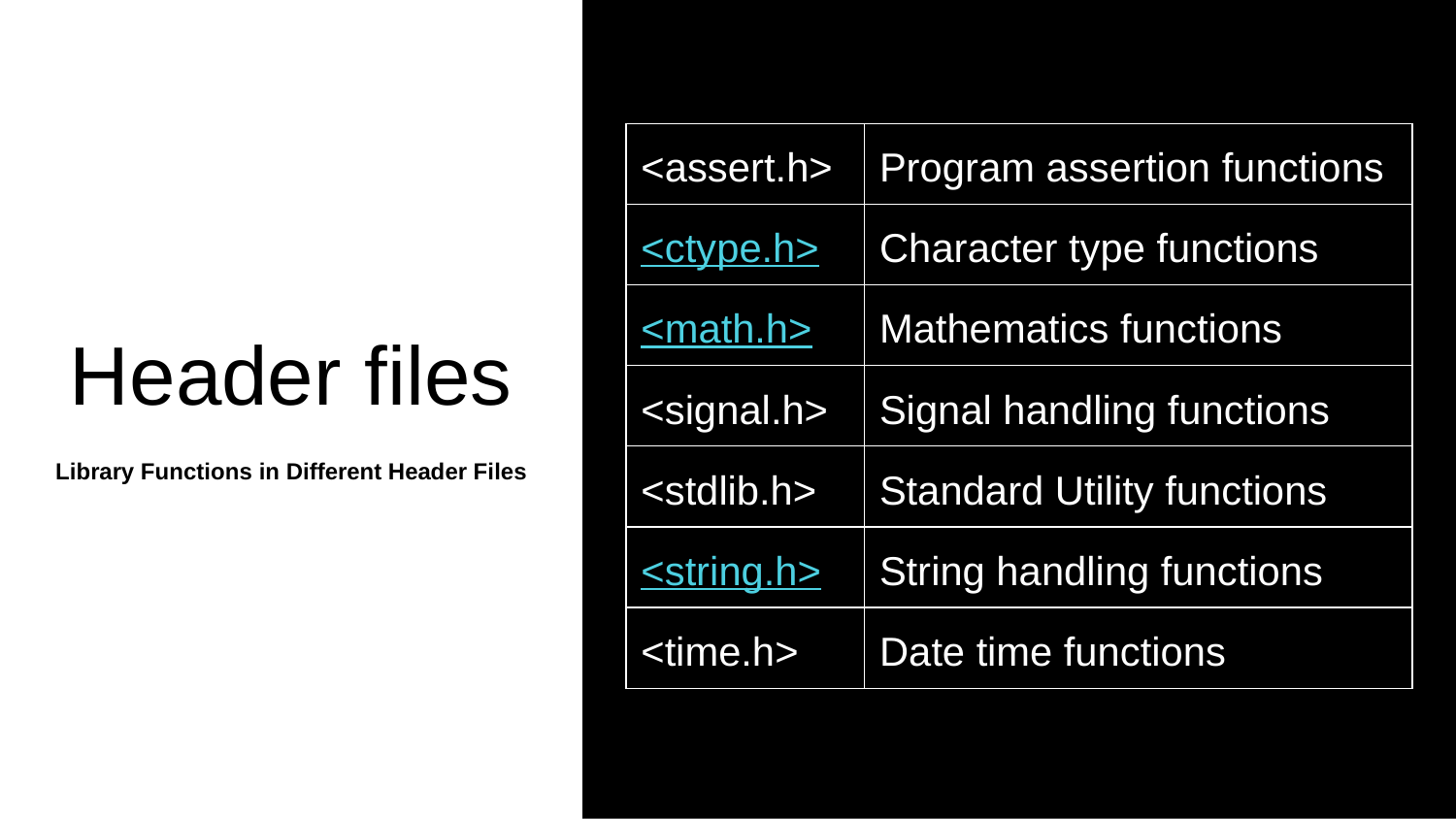

C Header Files
<assert.h>	Program assertion functions
<ctype.h>	Character type functions
<locale.h>	Localization functions
<math.h>	Mathematics functions
<setjmp.h>	Jump functions
<signal.h>	Signal handling functions
<stdarg.h>	Variable arguments handling functions
<stdio.h>	Standard Input/Output functions
<stdlib.h>	Standard Utility functions
<string.h>	String handling functions
<time.h>	Date time functions
| <assert.h> | Program assertion functions |
| --- | --- |
| <ctype.h> | Character type functions |
| <math.h> | Mathematics functions |
| <signal.h> | Signal handling functions |
| <stdlib.h> | Standard Utility functions |
| <string.h> | String handling functions |
| <time.h> | Date time functions |
Header files

Library Functions in Different Header Files